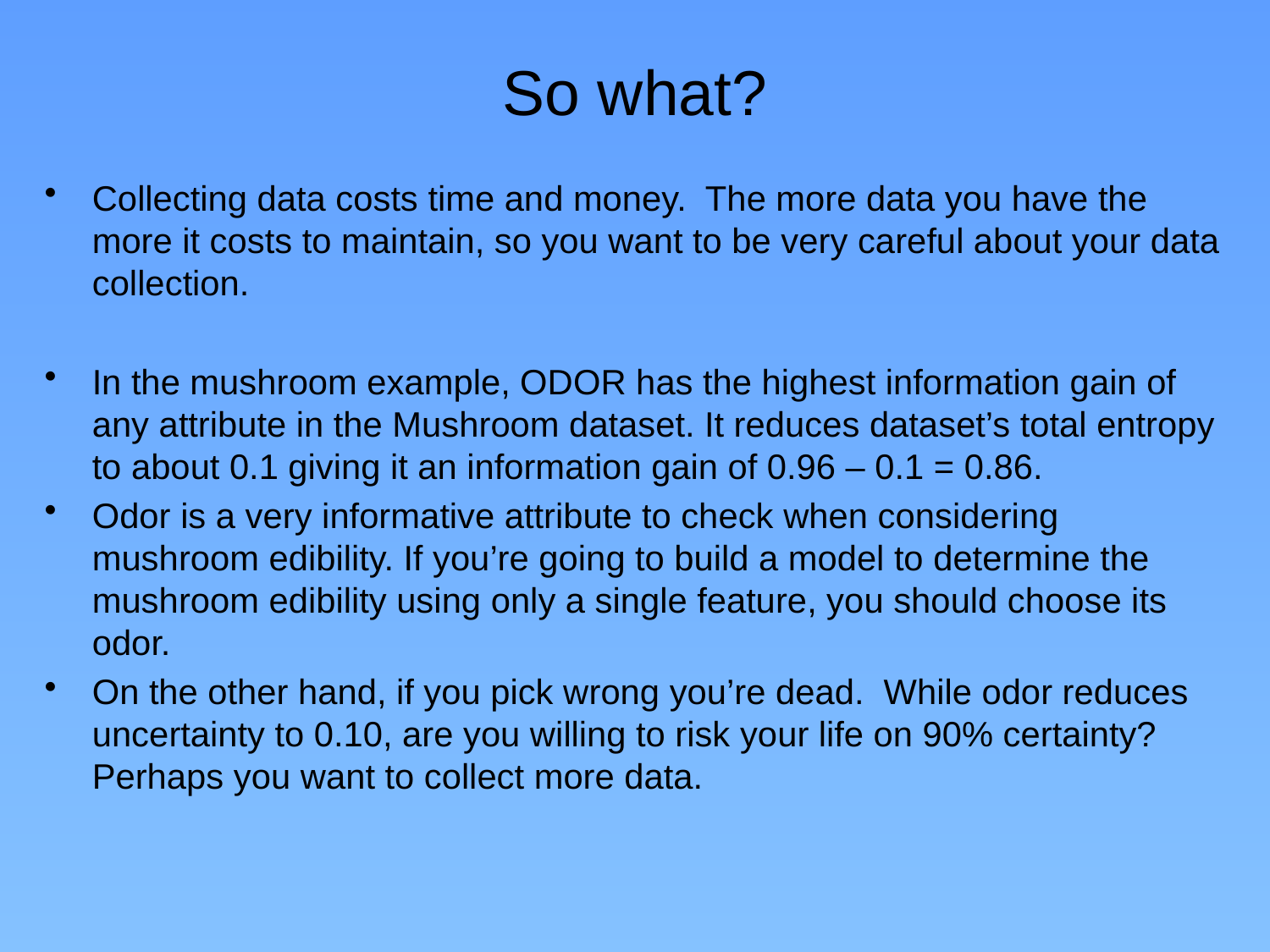

# So what?
Collecting data costs time and money.  The more data you have the more it costs to maintain, so you want to be very careful about your data collection.

In the mushroom example, ODOR has the highest information gain of any attribute in the Mushroom dataset. It reduces dataset’s total entropy to about 0.1 giving it an information gain of 0.96 – 0.1 = 0.86.
Odor is a very informative attribute to check when considering mushroom edibility. If you’re going to build a model to determine the mushroom edibility using only a single feature, you should choose its odor.
On the other hand, if you pick wrong you’re dead.  While odor reduces uncertainty to 0.10, are you willing to risk your life on 90% certainty?  Perhaps you want to collect more data.